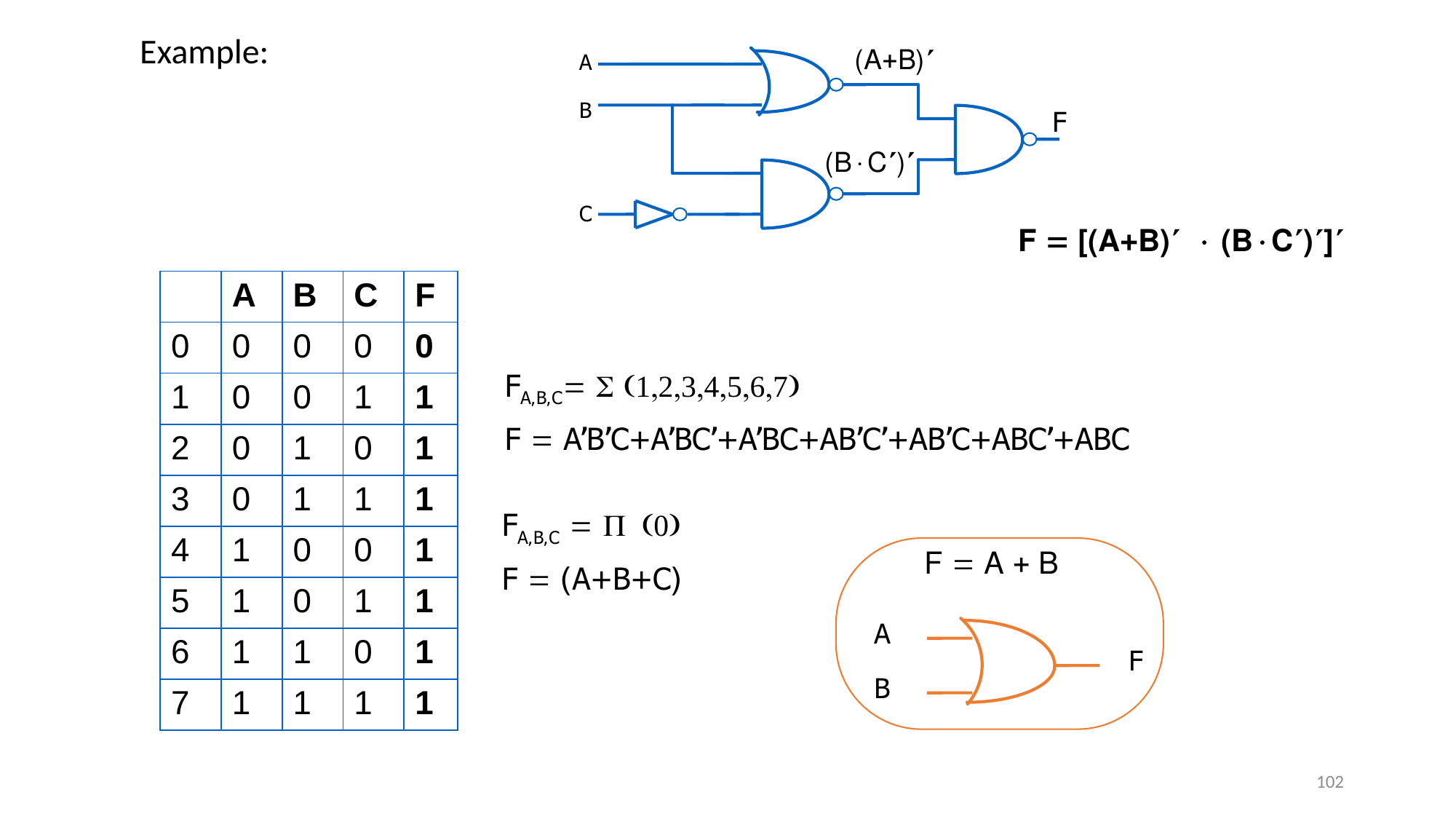

# Example:
(A+B)′
A

B

(B⋅C′)′

C

F
F = [(A+B)′ ⋅ (B⋅C′)′]′
|  | A | B | C | F |
| --- | --- | --- | --- | --- |
| 0 | 0 | 0 | 0 | 0 |
| 1 | 0 | 0 | 1 | 1 |
| 2 | 0 | 1 | 0 | 1 |
| 3 | 0 | 1 | 1 | 1 |
| 4 | 1 | 0 | 0 | 1 |
| 5 | 1 | 0 | 1 | 1 |
| 6 | 1 | 1 | 0 | 1 |
| 7 | 1 | 1 | 1 | 1 |
FA,B,C= Σ (1,2,3,4,5,6,7)
F = A’B’C+A’BC’+A’BC+AB’C’+AB’C+ABC’+ABC
FA,B,C = Π (0)
F = (A+B+C)

F = A + B
A

F
B
102